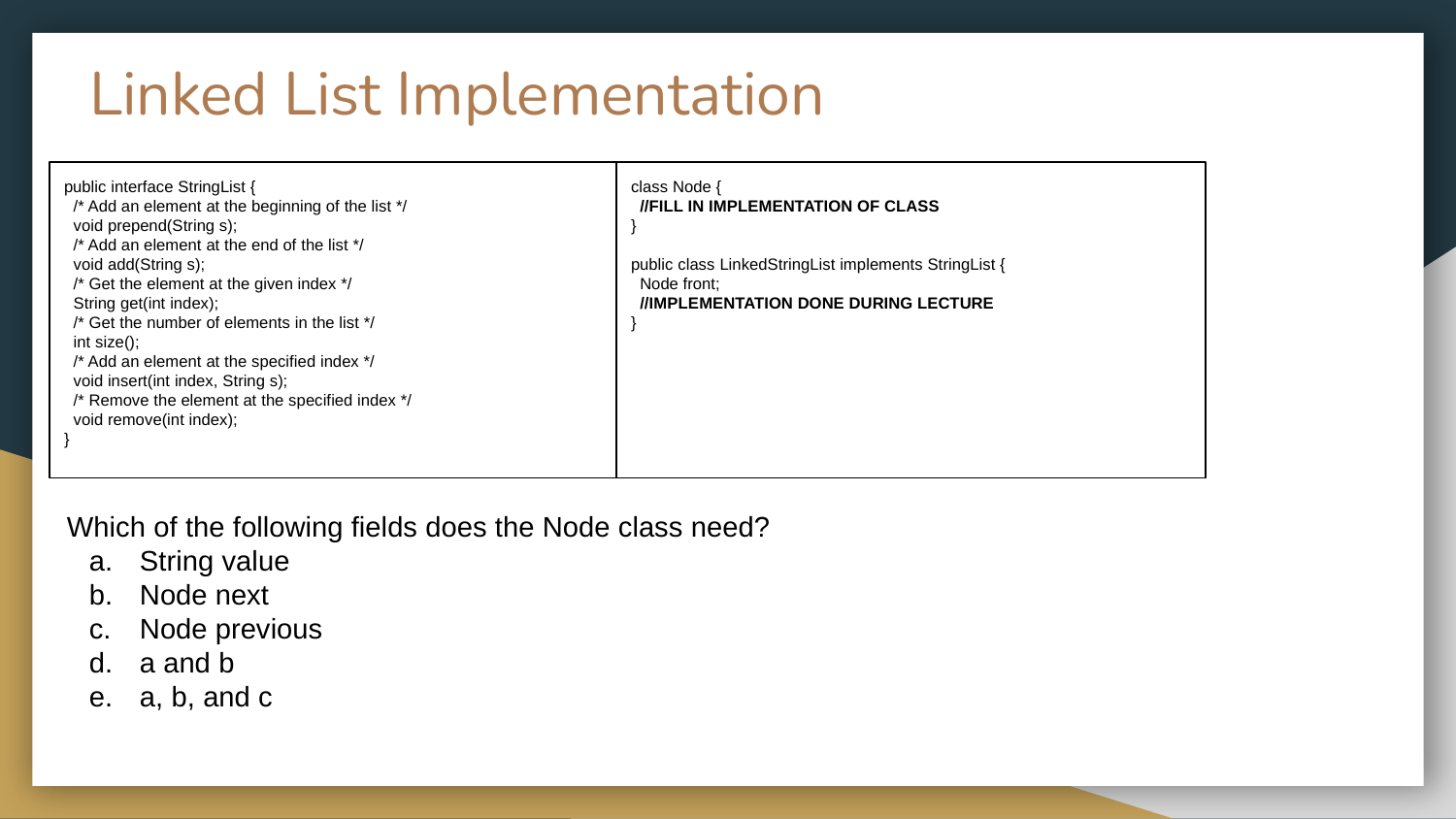

# Linked List Implementation
public interface StringList {
  /* Add an element at the beginning of the list */
  void prepend(String s);
  /* Add an element at the end of the list */
  void add(String s);
  /* Get the element at the given index */
  String get(int index);
  /* Get the number of elements in the list */
  int size();
  /* Add an element at the specified index */
  void insert(int index, String s);
  /* Remove the element at the specified index */
  void remove(int index);
}
class Node {
  //FILL IN IMPLEMENTATION OF CLASS
}

public class LinkedStringList implements StringList {
  Node front;
  //IMPLEMENTATION DONE DURING LECTURE
}
Which of the following fields does the Node class need?
String value
Node next
Node previous
a and b
a, b, and c